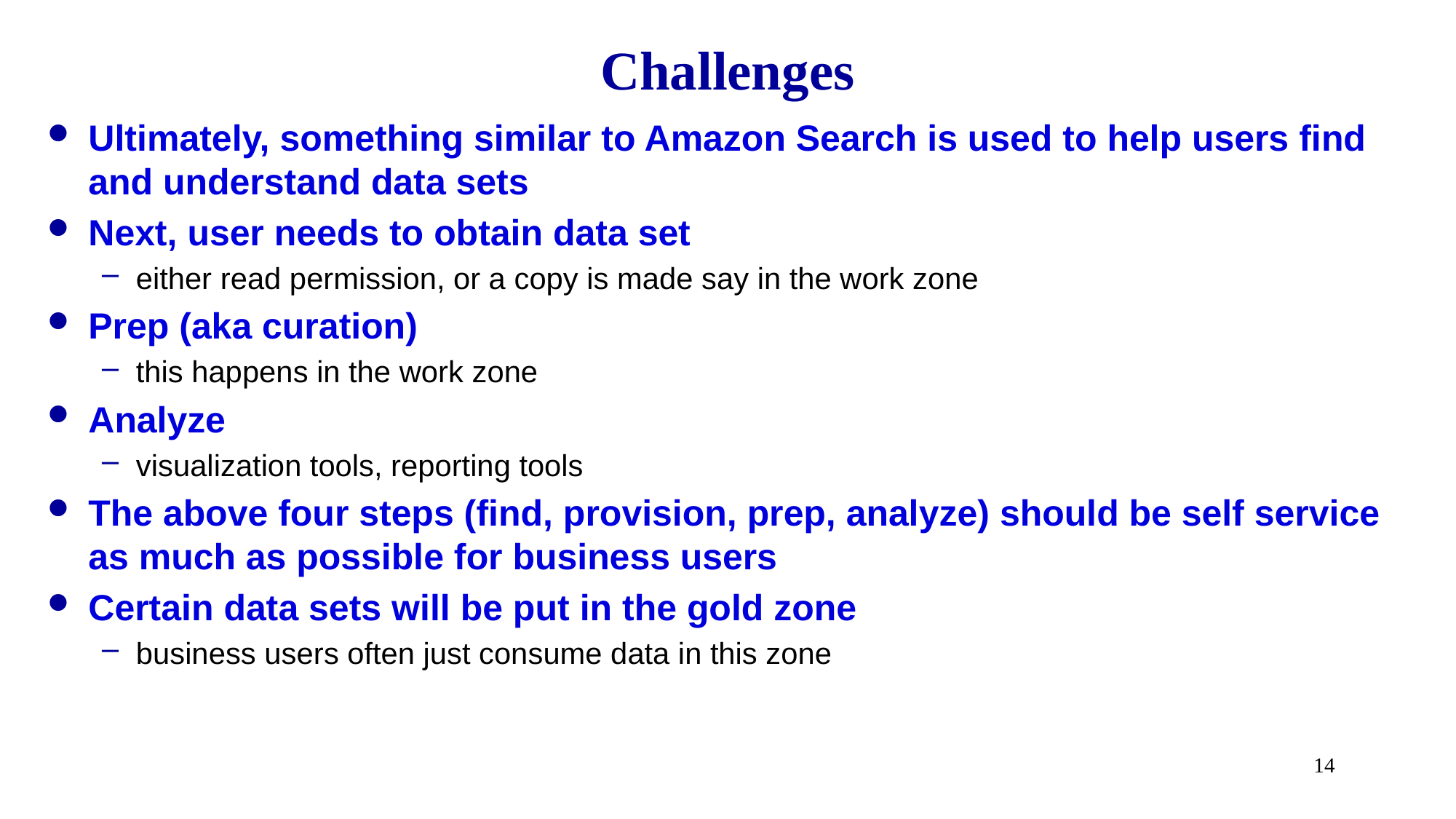

# Challenges
Ultimately, something similar to Amazon Search is used to help users find and understand data sets
Next, user needs to obtain data set
either read permission, or a copy is made say in the work zone
Prep (aka curation)
this happens in the work zone
Analyze
visualization tools, reporting tools
The above four steps (find, provision, prep, analyze) should be self service as much as possible for business users
Certain data sets will be put in the gold zone
business users often just consume data in this zone
14